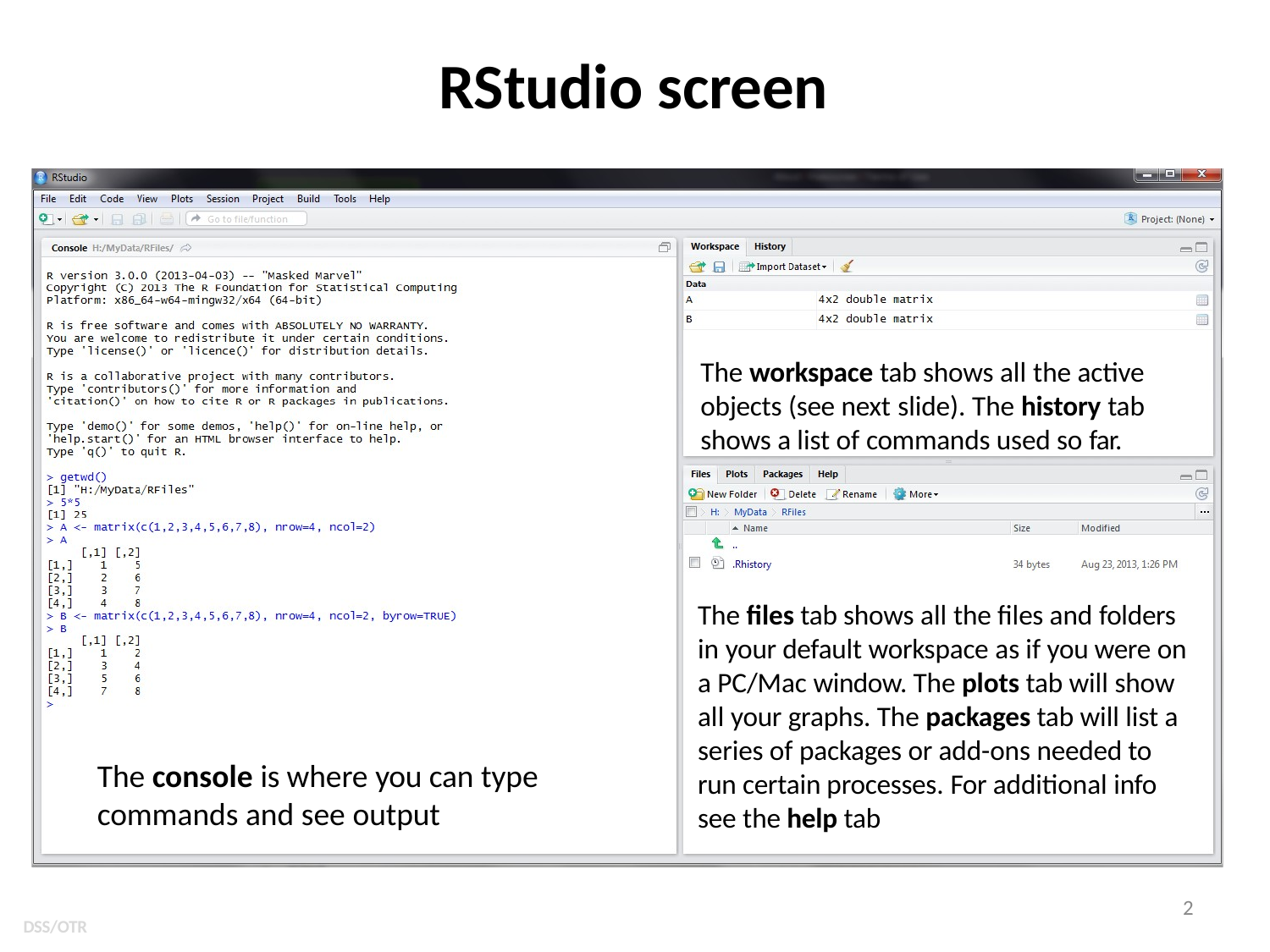

# RStudio screen

The workspace tab shows all the active  objects (see next slide). The history tab  shows a list of commands used so far.
The files tab shows all the files and folders  in your default workspace as if you were on  a PC/Mac window. The plots tab will show  all your graphs. The packages tab will list a  series of packages or add-ons needed to  run certain processes. For additional info  see the help tab
The console is where you can type
commands and see output
2
DSS/OTR